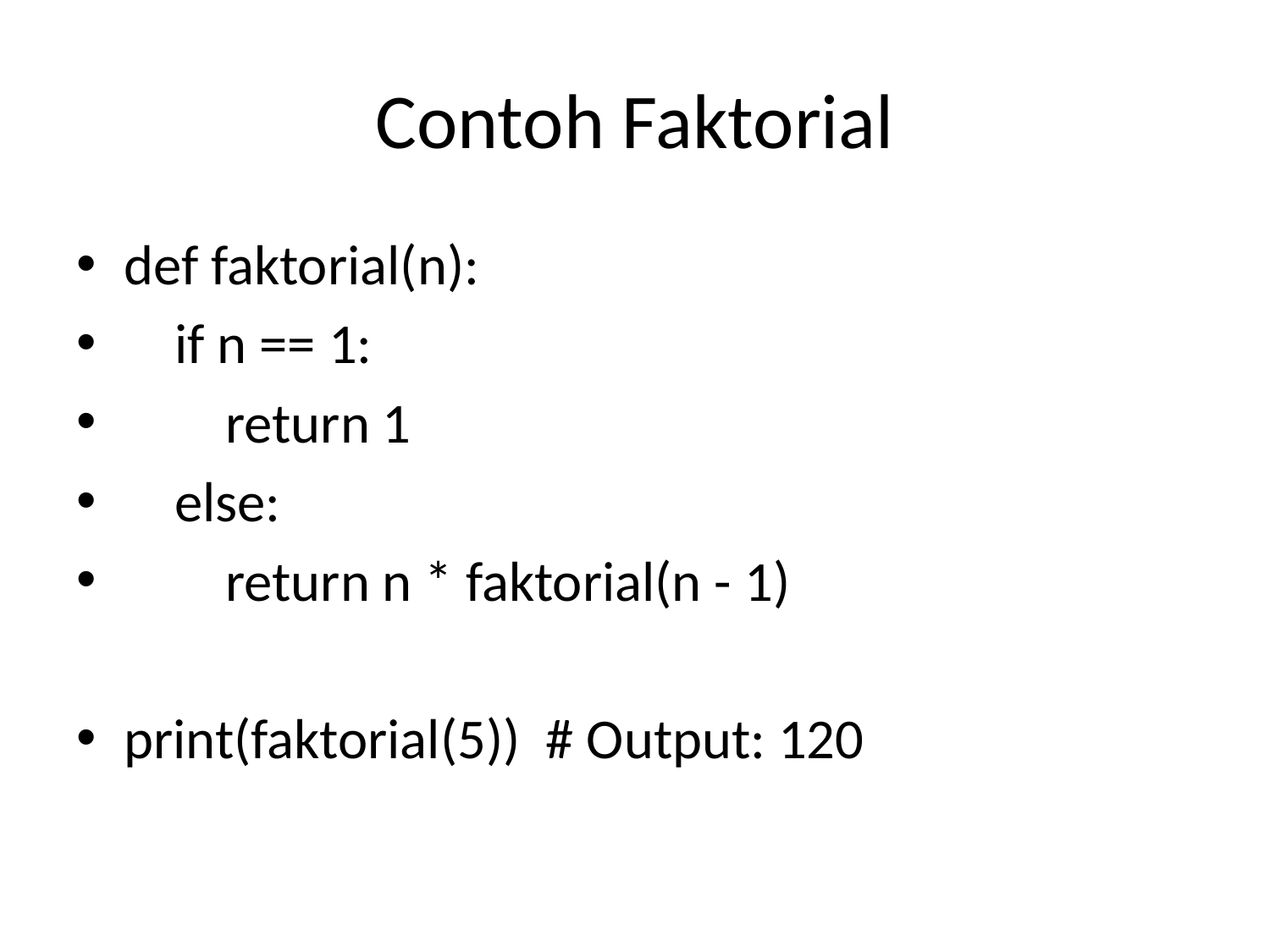

# Contoh Faktorial
def faktorial(n):
    if n == 1:
        return 1
    else:
        return n * faktorial(n - 1)

print(faktorial(5))  # Output: 120